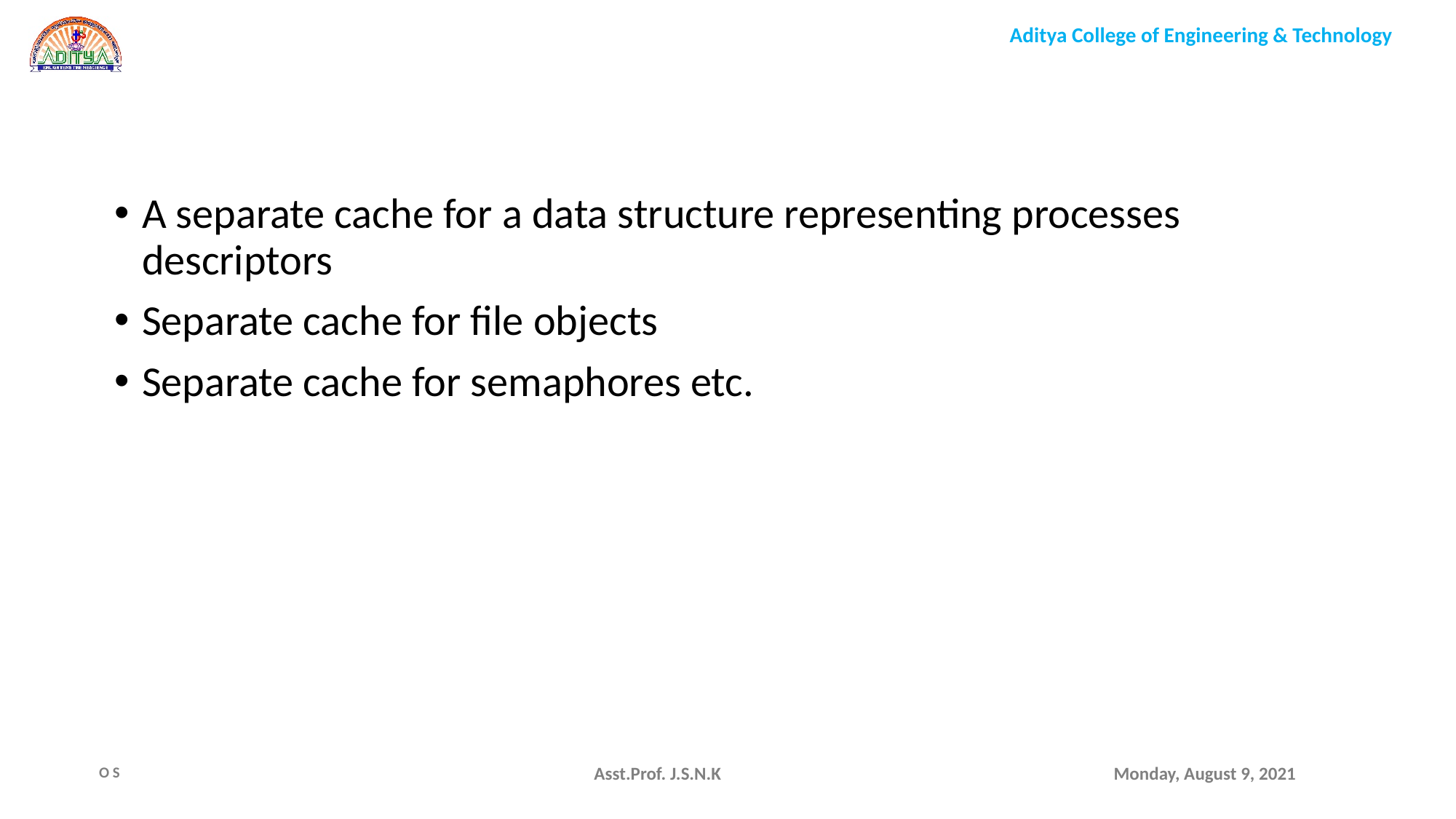

A separate cache for a data structure representing processes descriptors
Separate cache for file objects
Separate cache for semaphores etc.

Asst.Prof. J.S.N.K
Monday, August 9, 2021